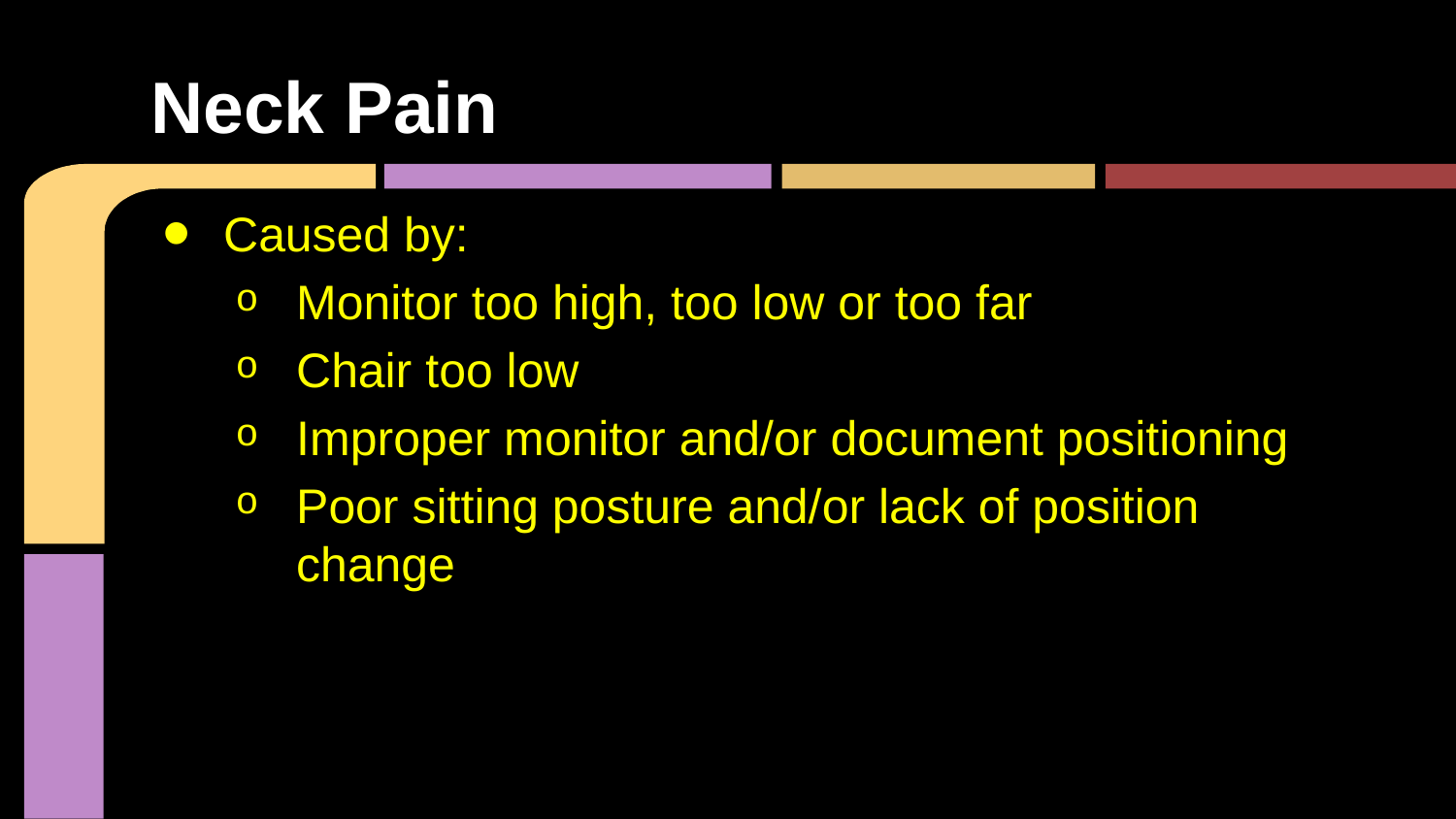

# Neck Pain
Caused by:
Monitor too high, too low or too far
Chair too low
Improper monitor and/or document positioning
Poor sitting posture and/or lack of position change